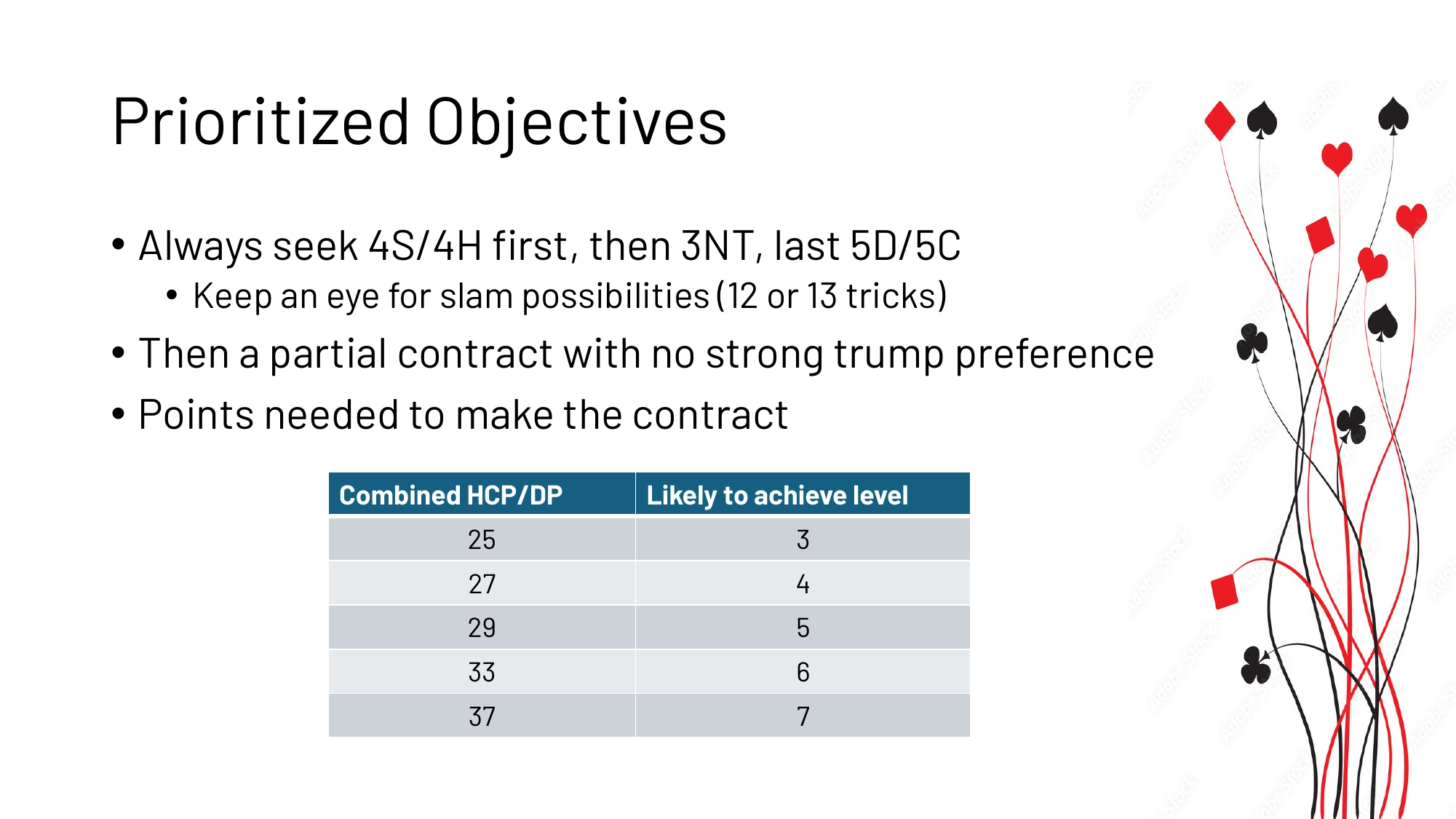

# Prioritized Objectives
Always seek 4S/4H first, then 3NT, last 5D/5C
Keep an eye for slam possibilities (12 or 13 tricks)
Then a partial contract with no strong trump preference
Points needed to make the contract
| Combined HCP/DP | Likely to achieve level |
| --- | --- |
| 25 | 3 |
| 27 | 4 |
| 29 | 5 |
| 33 | 6 |
| 37 | 7 |